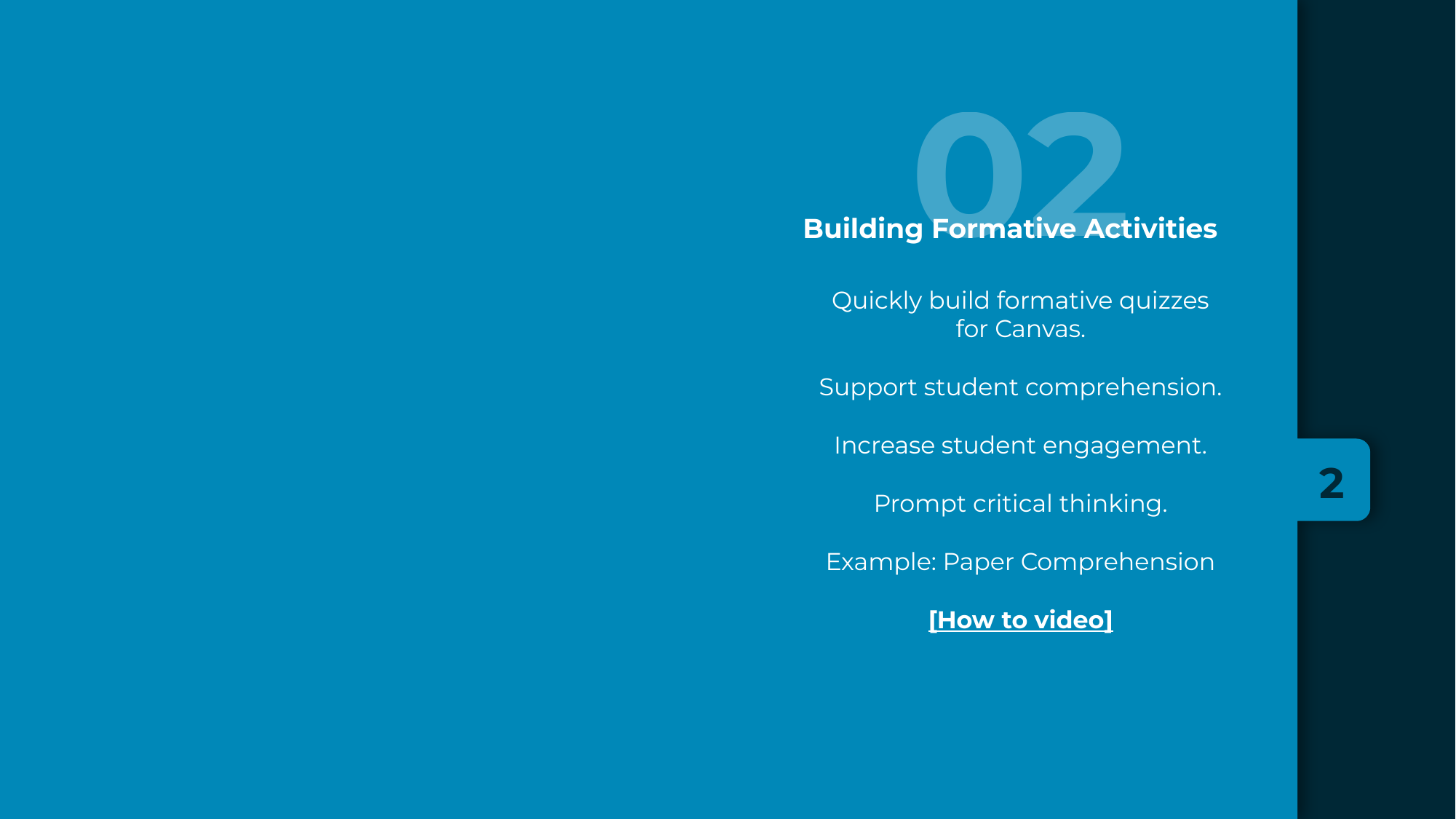

2
02
Building Formative Activities
Quickly build formative quizzes for Canvas.

Support student comprehension.

Increase student engagement.

Prompt critical thinking.

Example: Paper Comprehension

[How to video]